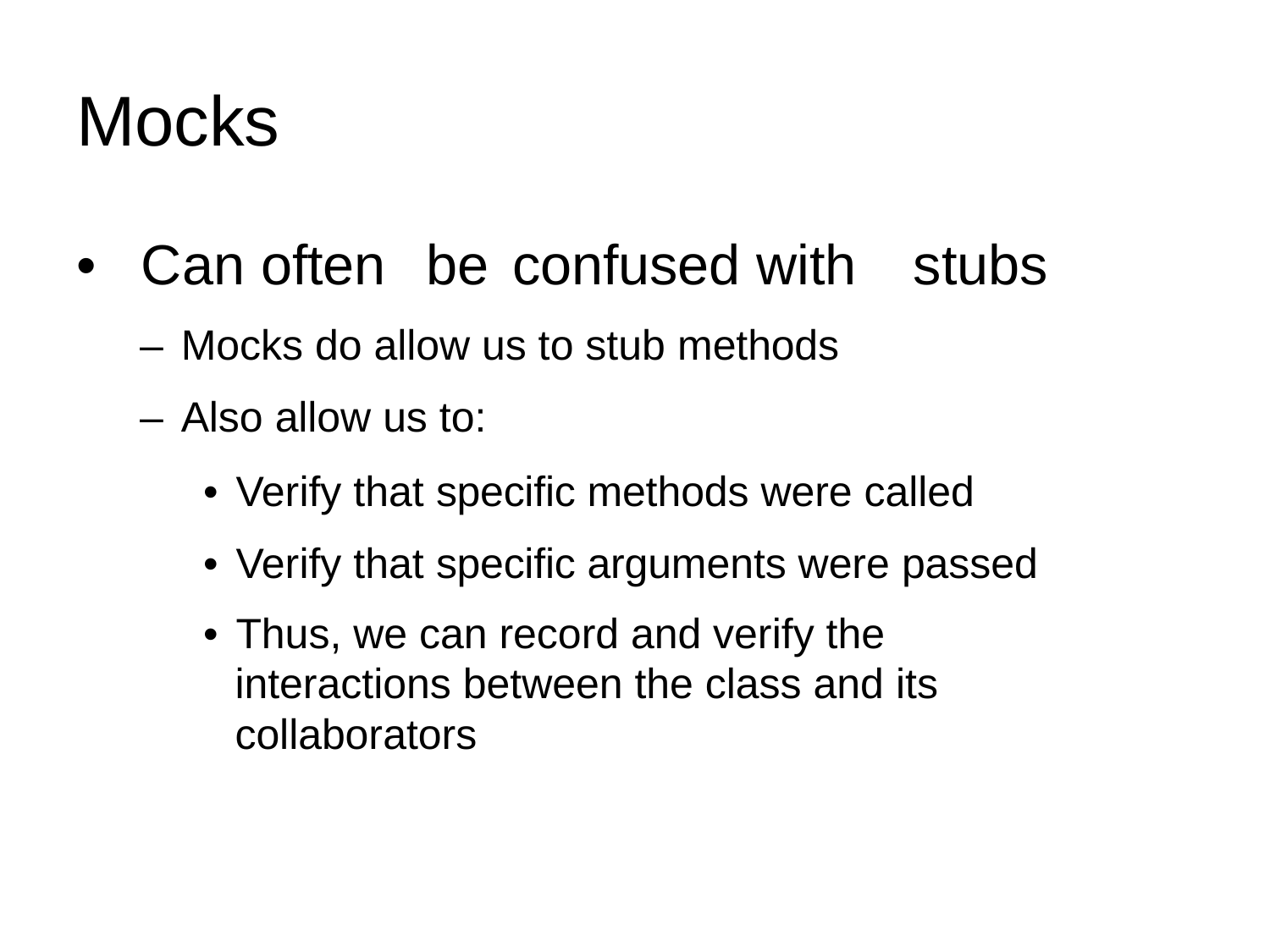

# Mocks
• 	Can	often	be	confused with	stubs
–  Mocks do allow us to stub methods
–  Also allow us to:
•  Verify that specific methods were called
•  Verify that specific arguments were passed
•  Thus, we can record and verify the  interactions between the class and its  collaborators